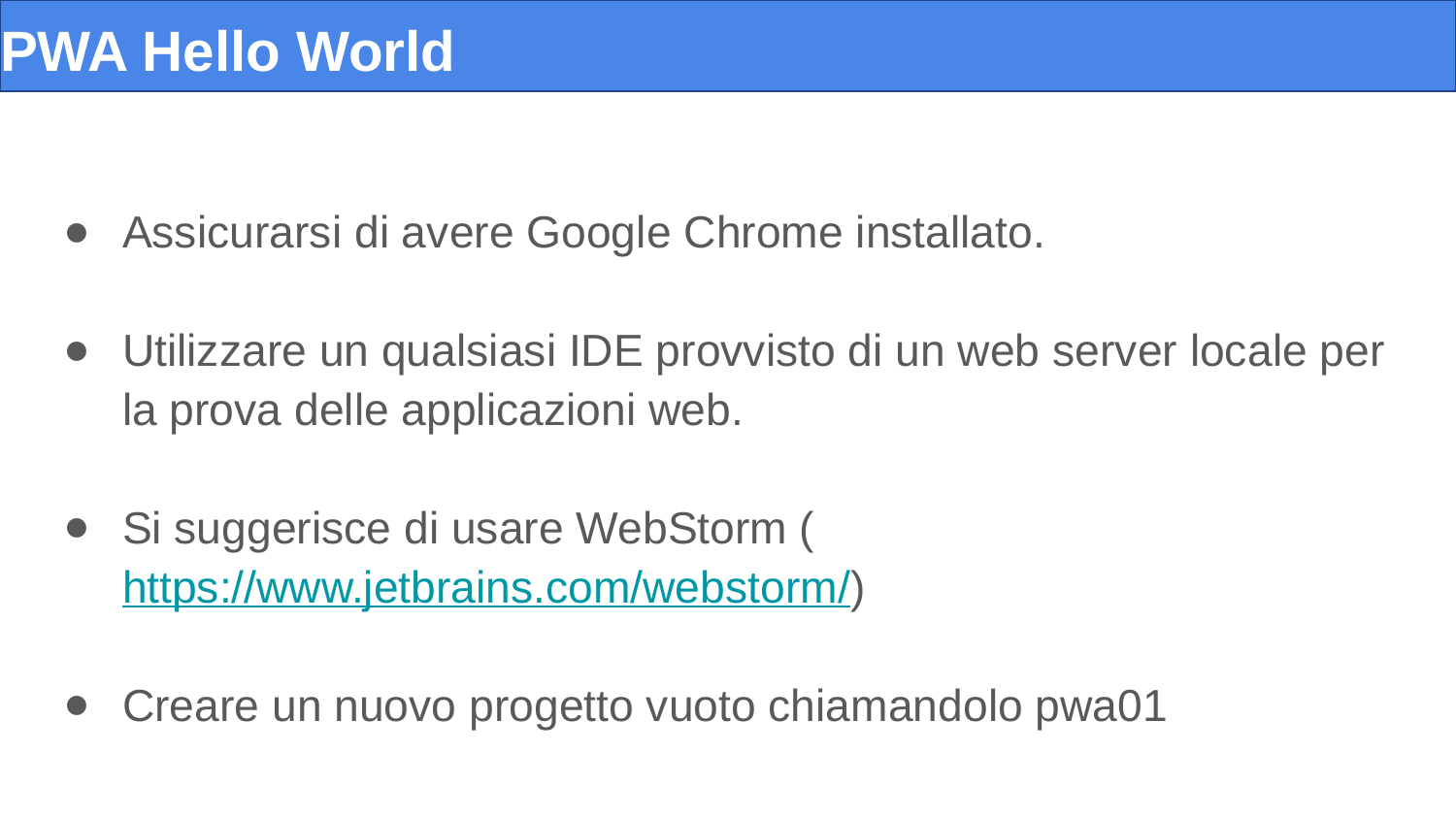

# PWA Hello World
Assicurarsi di avere Google Chrome installato.
Utilizzare un qualsiasi IDE provvisto di un web server locale per la prova delle applicazioni web.
Si suggerisce di usare WebStorm (https://www.jetbrains.com/webstorm/)
Creare un nuovo progetto vuoto chiamandolo pwa01